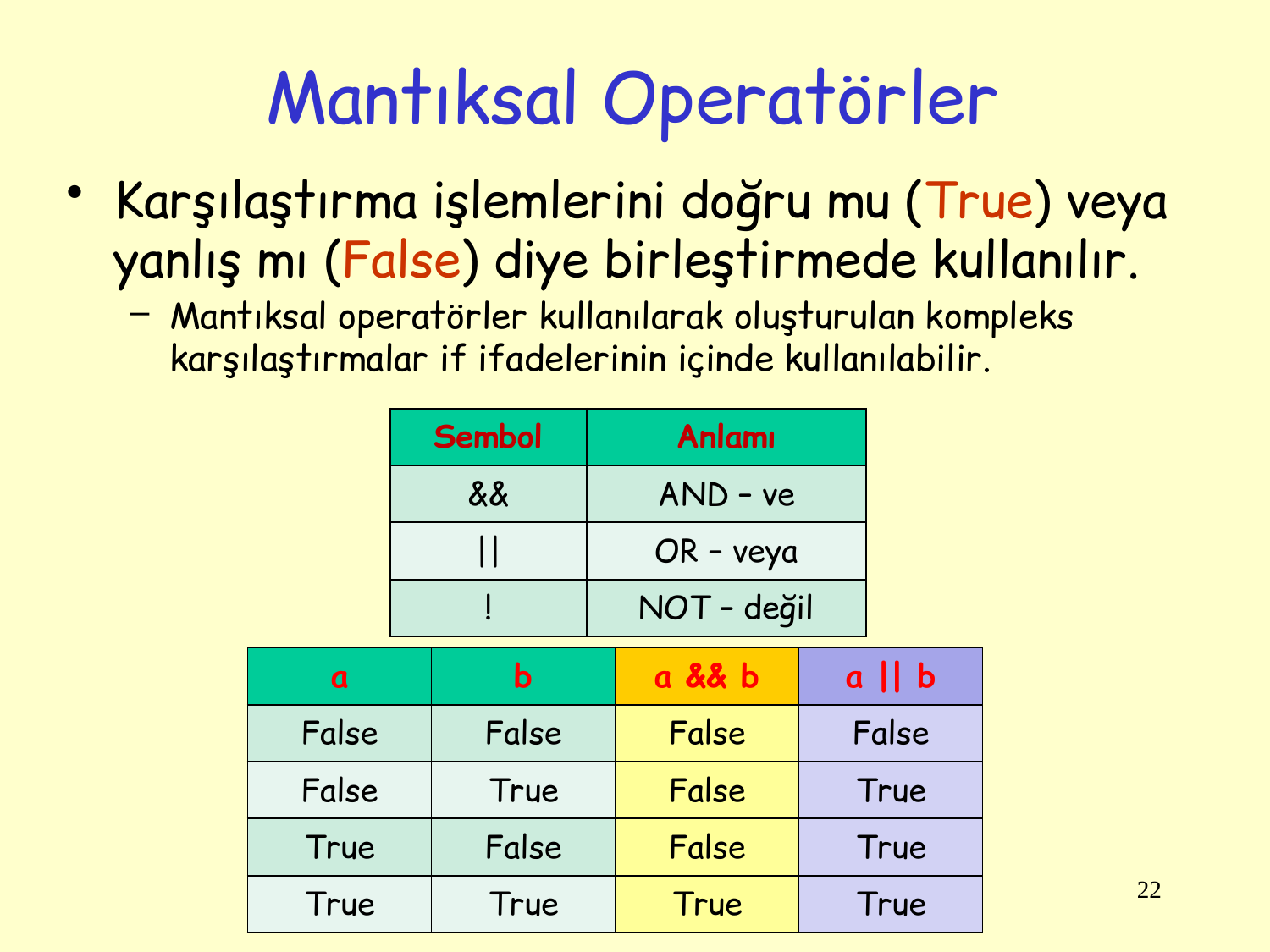

# Mantıksal Operatörler
Karşılaştırma işlemlerini doğru mu (True) veya yanlış mı (False) diye birleştirmede kullanılır.
Mantıksal operatörler kullanılarak oluşturulan kompleks karşılaştırmalar if ifadelerinin içinde kullanılabilir.
| Sembol | Anlamı |
| --- | --- |
| && | AND – ve |
| || | OR – veya |
| ! | NOT – değil |
| a | b | a && b | a || b |
| --- | --- | --- | --- |
| False | False | False | False |
| False | True | False | True |
| True | False | False | True |
| True | True | True | True |
22